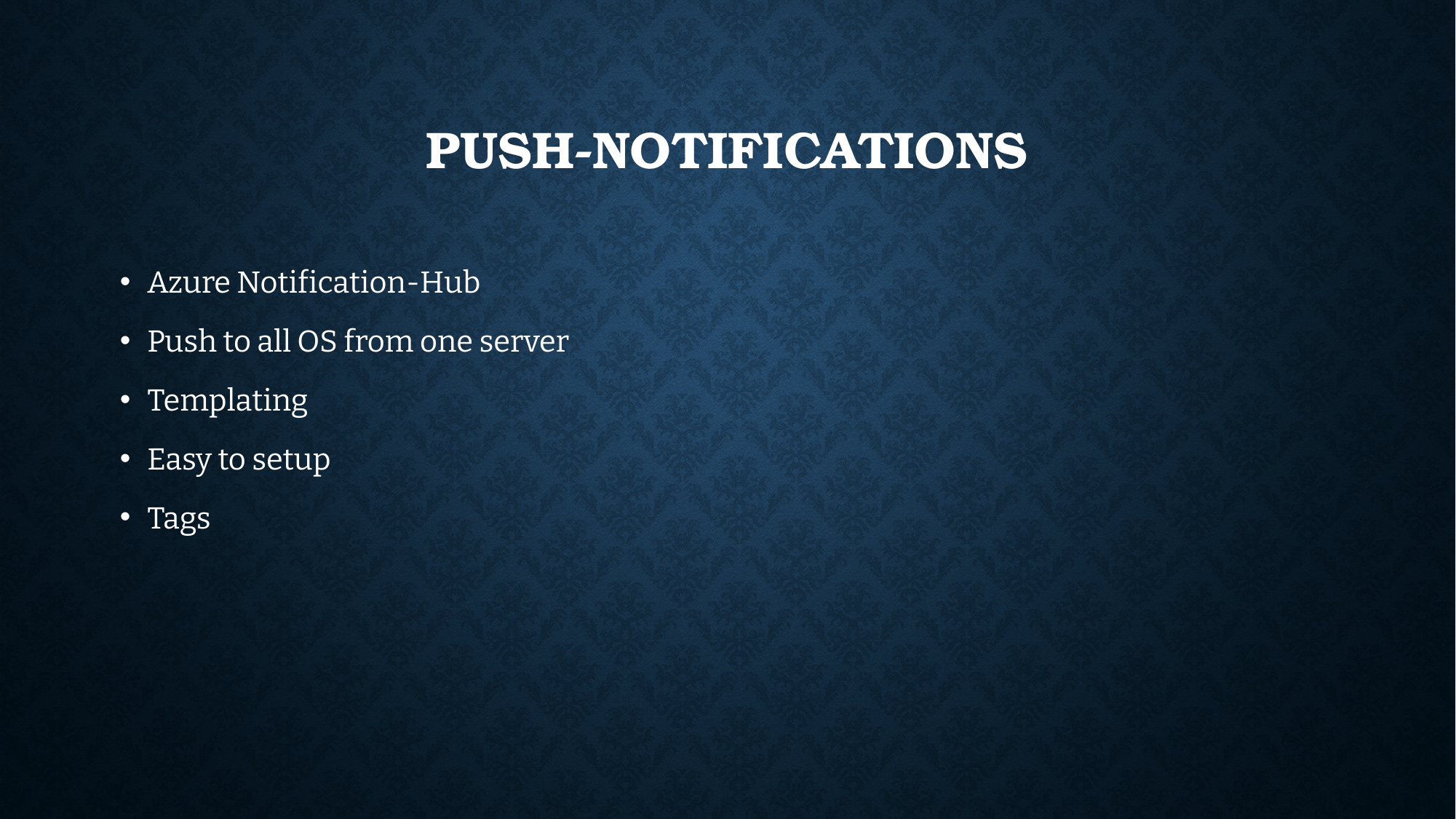

# Push-Notifications
Azure Notification-Hub
Push to all OS from one server
Templating
Easy to setup
Tags